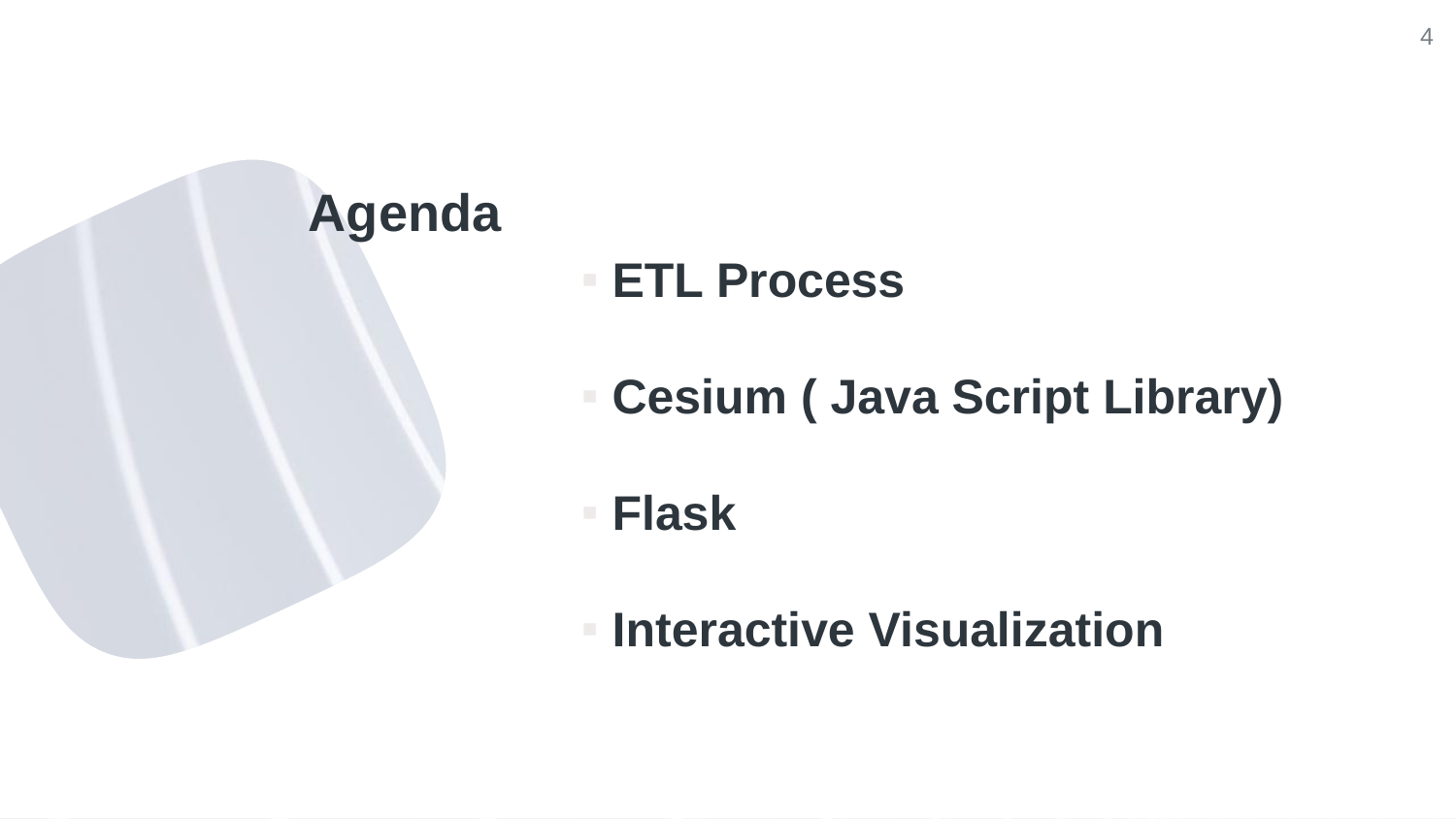

4
# Agenda
ETL Process
Cesium ( Java Script Library)
Flask
Interactive Visualization